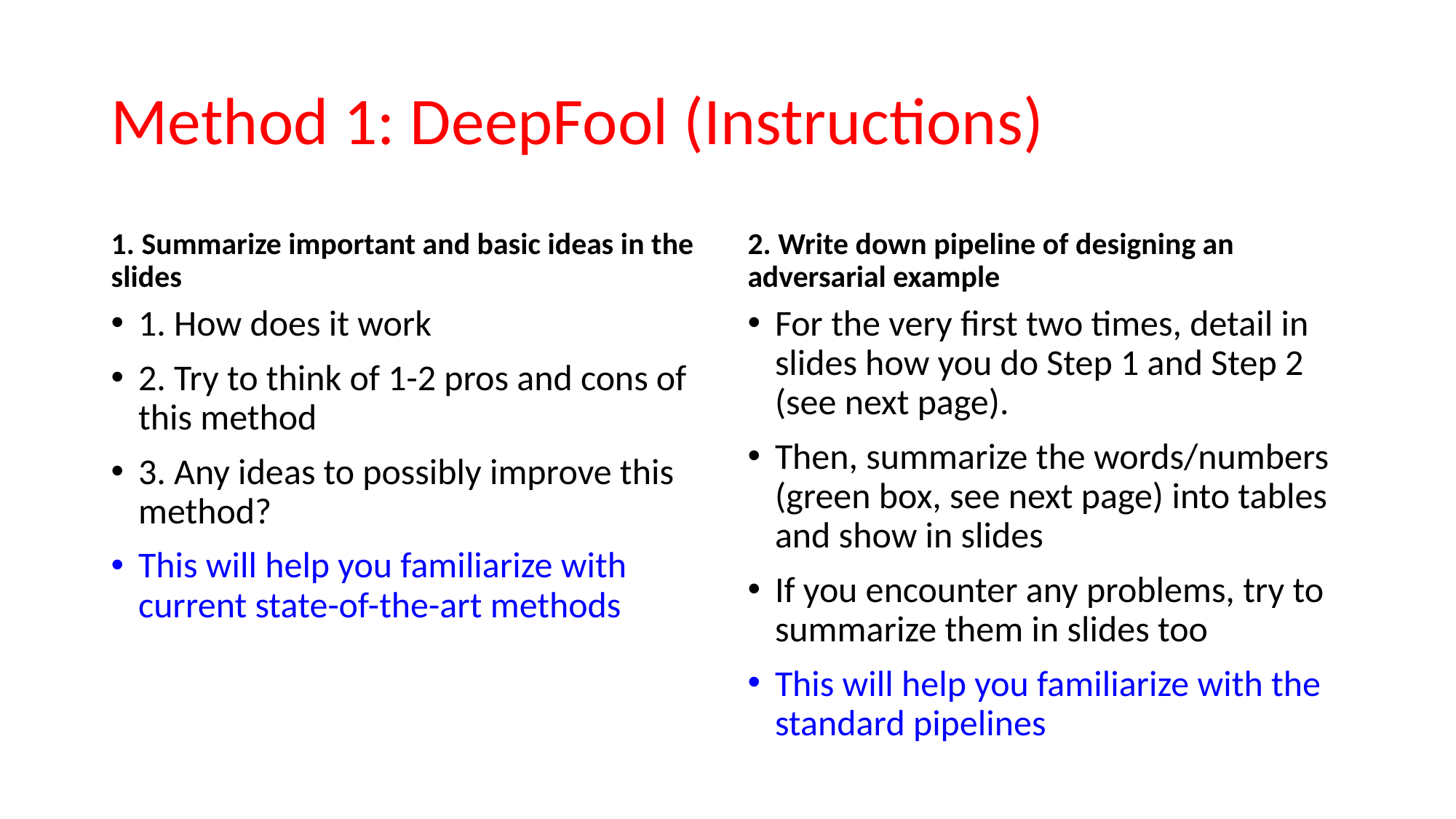

# Method 1: DeepFool (Instructions)
1. Summarize important and basic ideas in the slides
2. Write down pipeline of designing an adversarial example
1. How does it work
2. Try to think of 1-2 pros and cons of this method
3. Any ideas to possibly improve this method?
This will help you familiarize with current state-of-the-art methods
For the very first two times, detail in slides how you do Step 1 and Step 2 (see next page).
Then, summarize the words/numbers (green box, see next page) into tables and show in slides
If you encounter any problems, try to summarize them in slides too
This will help you familiarize with the standard pipelines